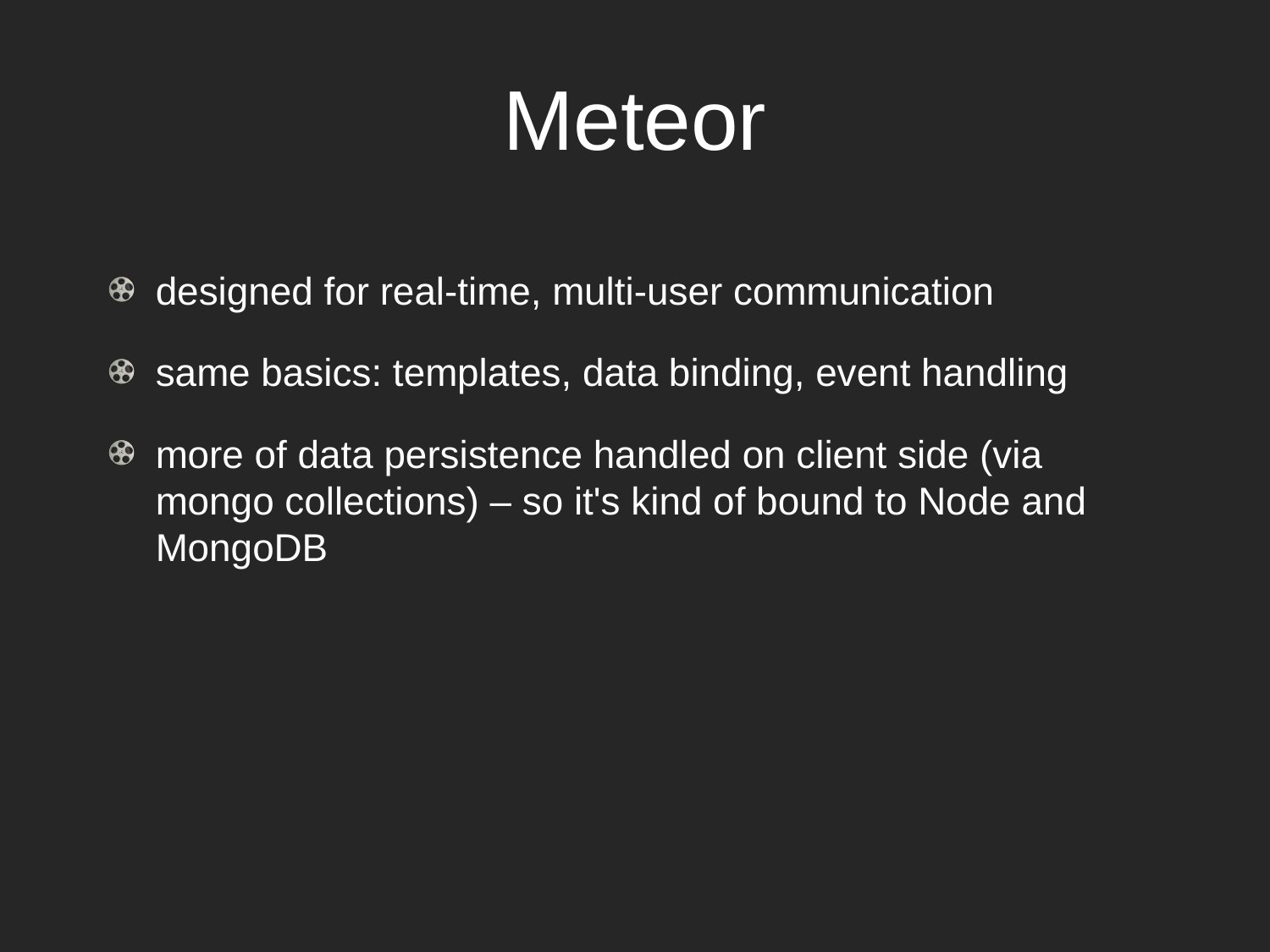

# Meteor
designed for real-time, multi-user communication
same basics: templates, data binding, event handling
more of data persistence handled on client side (via mongo collections) – so it's kind of bound to Node and MongoDB